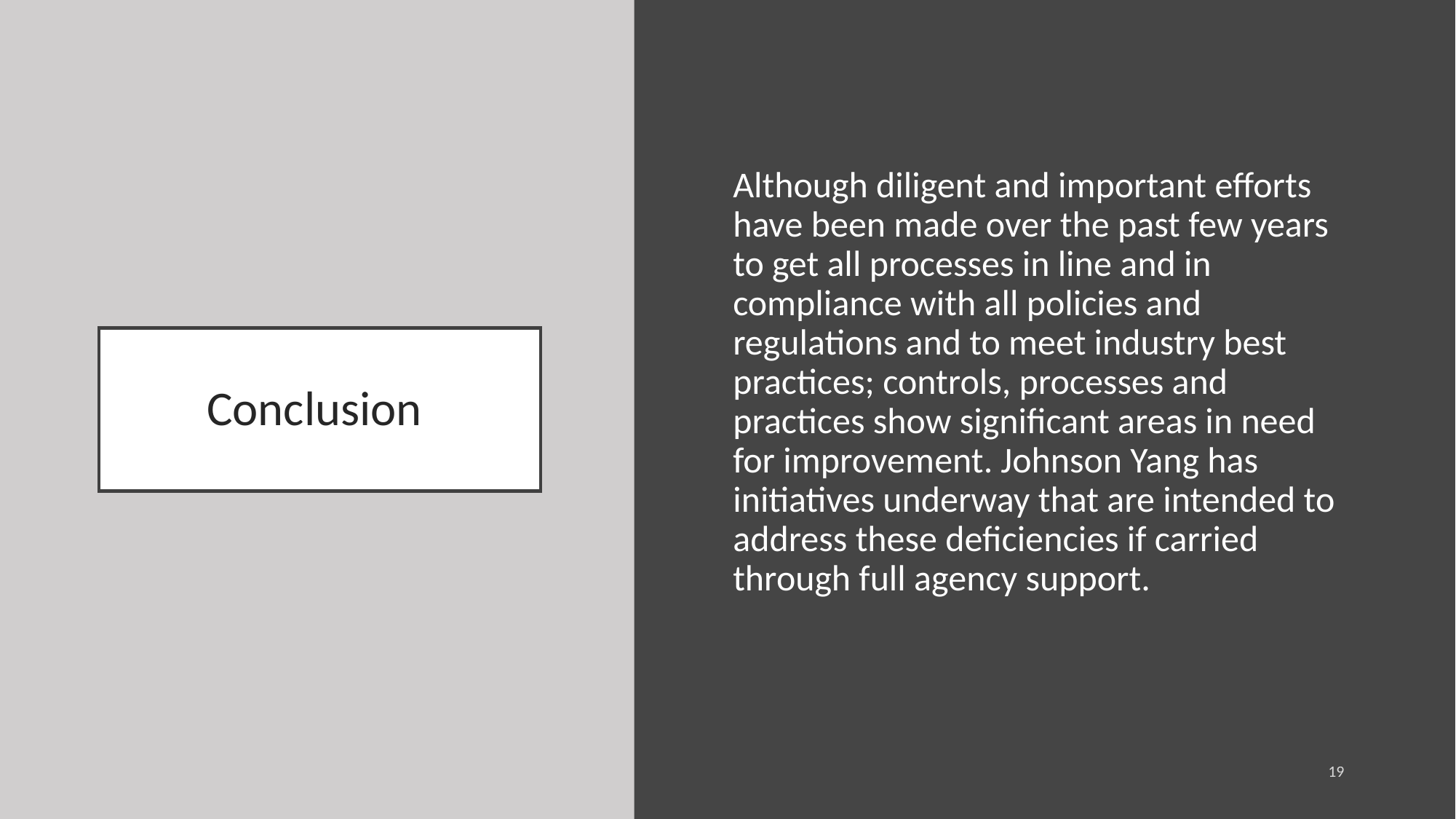

Although diligent and important efforts have been made over the past few years to get all processes in line and in compliance with all policies and regulations and to meet industry best practices; controls, processes and practices show significant areas in need for improvement. Johnson Yang has initiatives underway that are intended to address these deficiencies if carried through full agency support.

# Conclusion
19